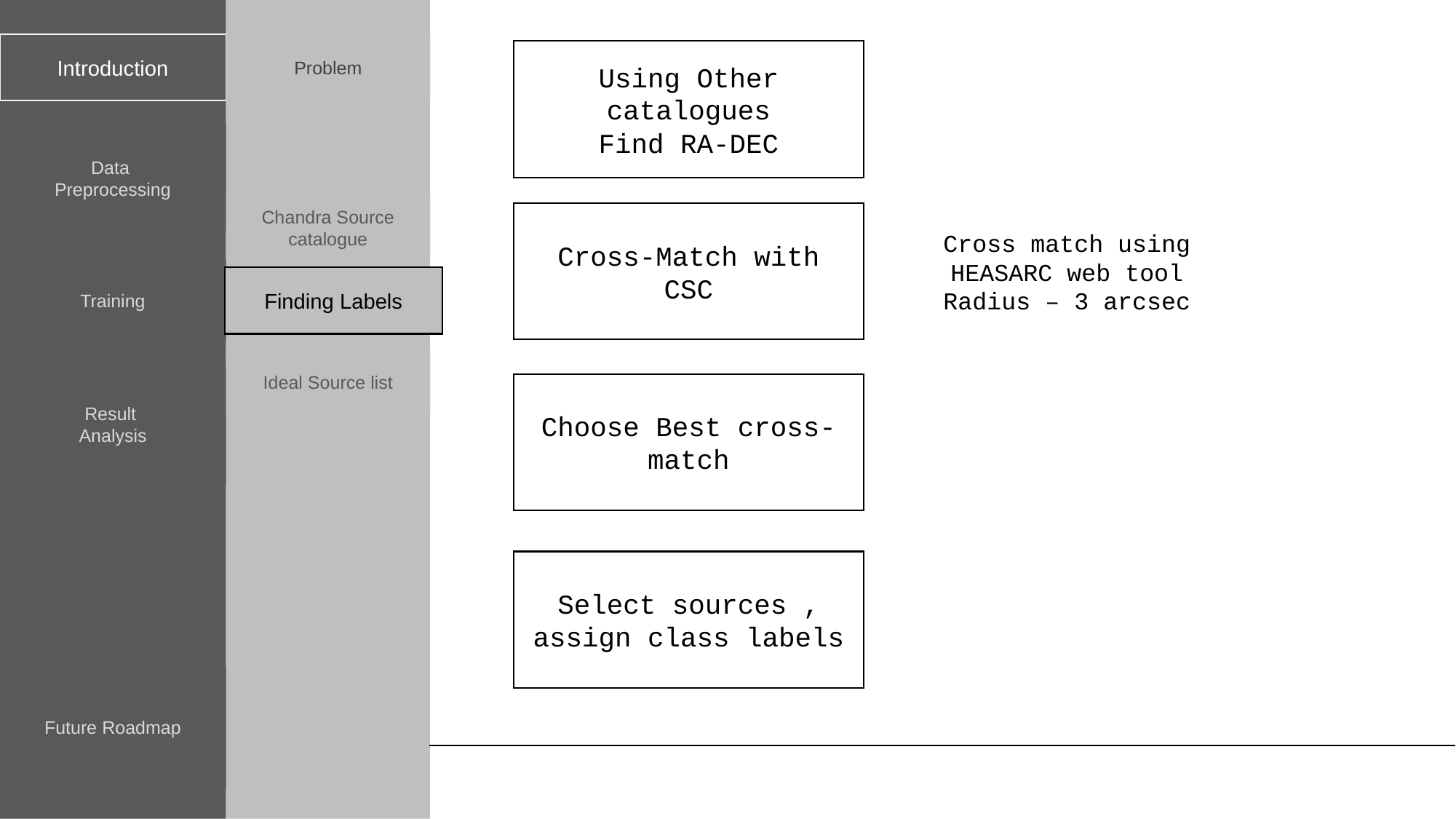

Introduction
Problem
Using Other catalogues
Find RA-DEC
Data
Preprocessing
Chandra Source
catalogue
Cross-Match with
CSC
Cross match using HEASARC web tool
Radius – 3 arcsec
Training
Finding Labels
Ideal Source list
Result
Analysis
Choose Best cross-match
Select sources , assign class labels
Future Roadmap